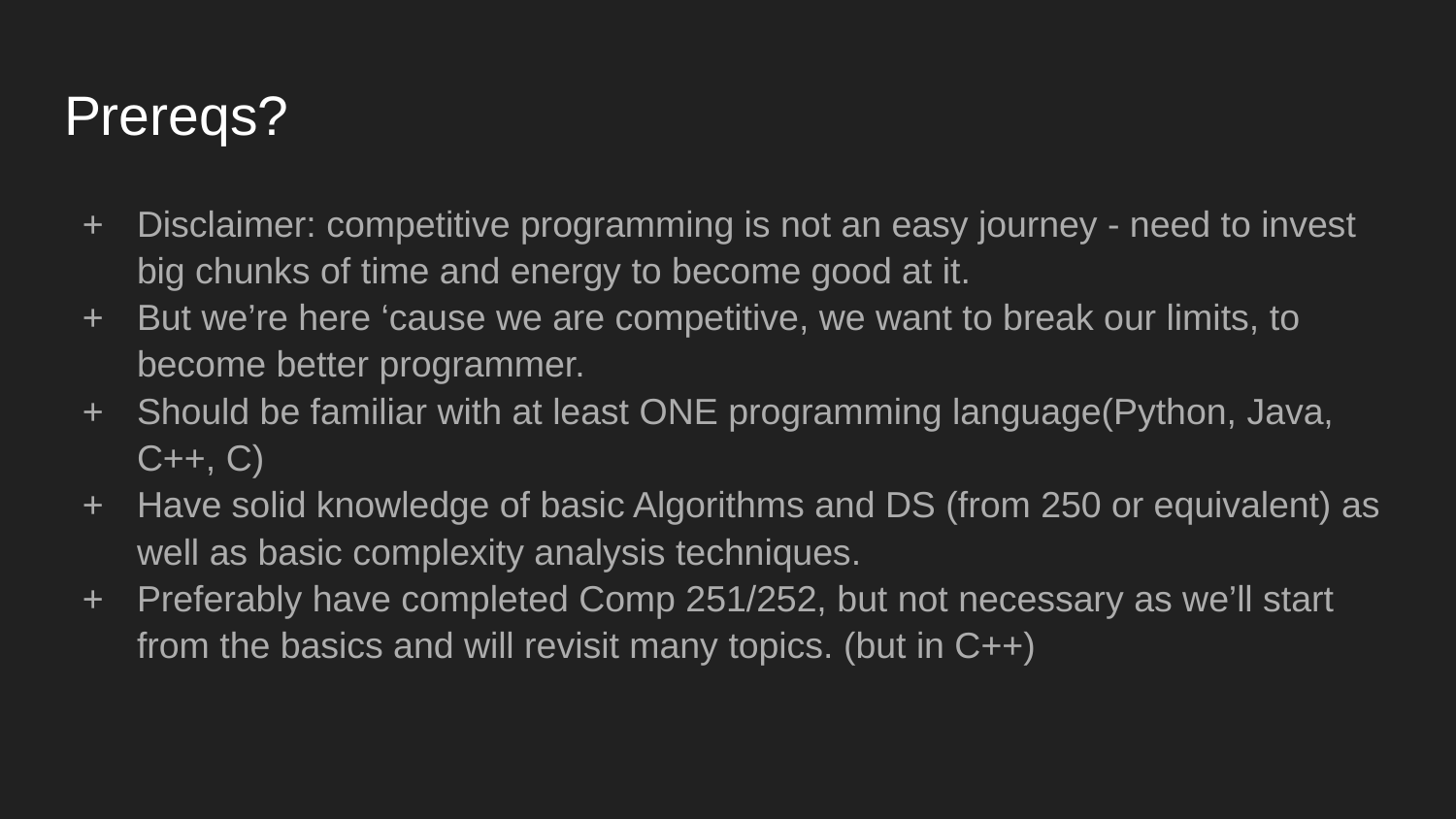

# Prereqs?
Disclaimer: competitive programming is not an easy journey - need to invest big chunks of time and energy to become good at it.
But we’re here ‘cause we are competitive, we want to break our limits, to become better programmer.
Should be familiar with at least ONE programming language(Python, Java, C++, C)
Have solid knowledge of basic Algorithms and DS (from 250 or equivalent) as well as basic complexity analysis techniques.
Preferably have completed Comp 251/252, but not necessary as we’ll start from the basics and will revisit many topics. (but in C++)